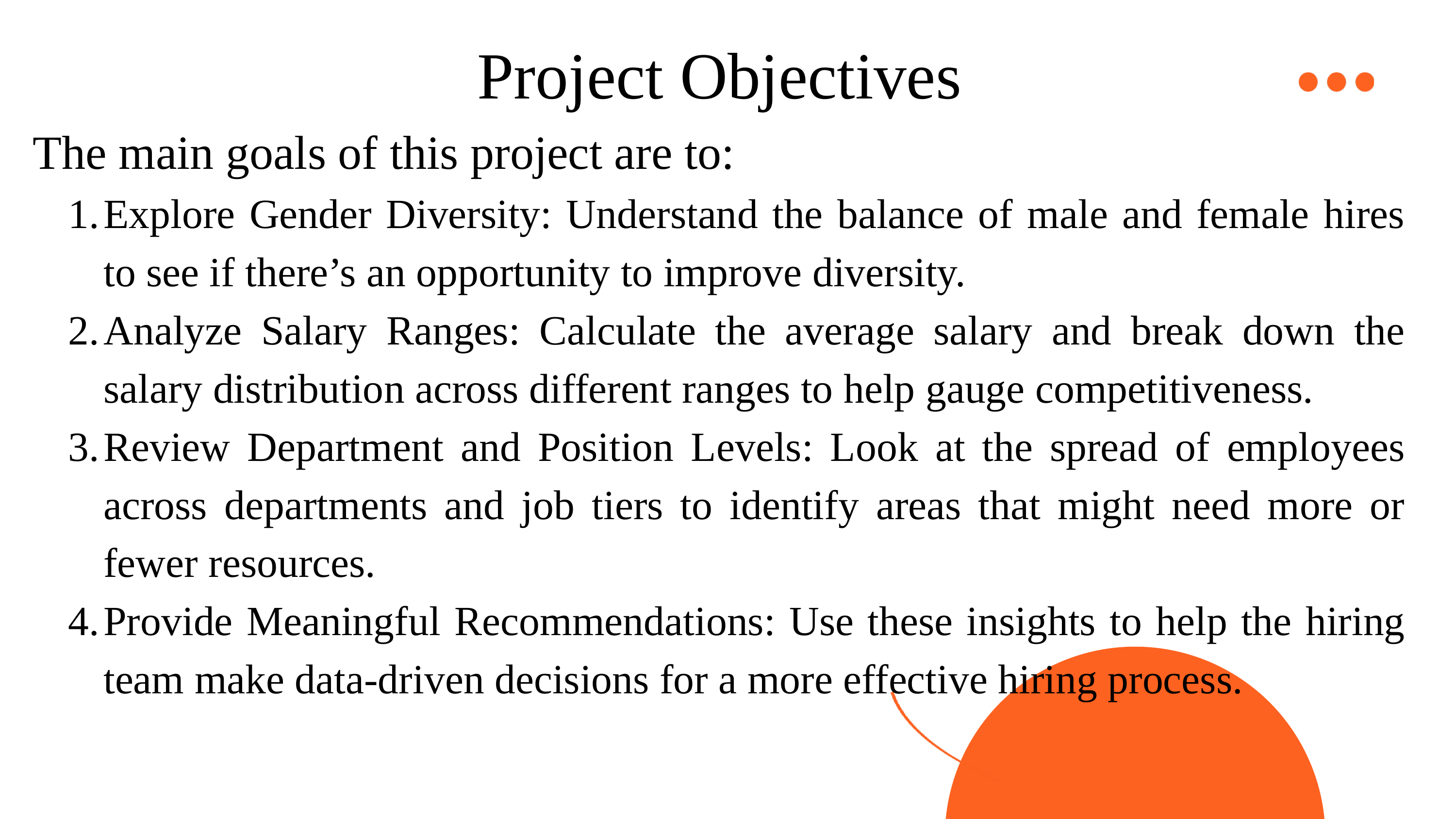

Project Objectives
The main goals of this project are to:
Explore Gender Diversity: Understand the balance of male and female hires to see if there’s an opportunity to improve diversity.
Analyze Salary Ranges: Calculate the average salary and break down the salary distribution across different ranges to help gauge competitiveness.
Review Department and Position Levels: Look at the spread of employees across departments and job tiers to identify areas that might need more or fewer resources.
Provide Meaningful Recommendations: Use these insights to help the hiring team make data-driven decisions for a more effective hiring process.